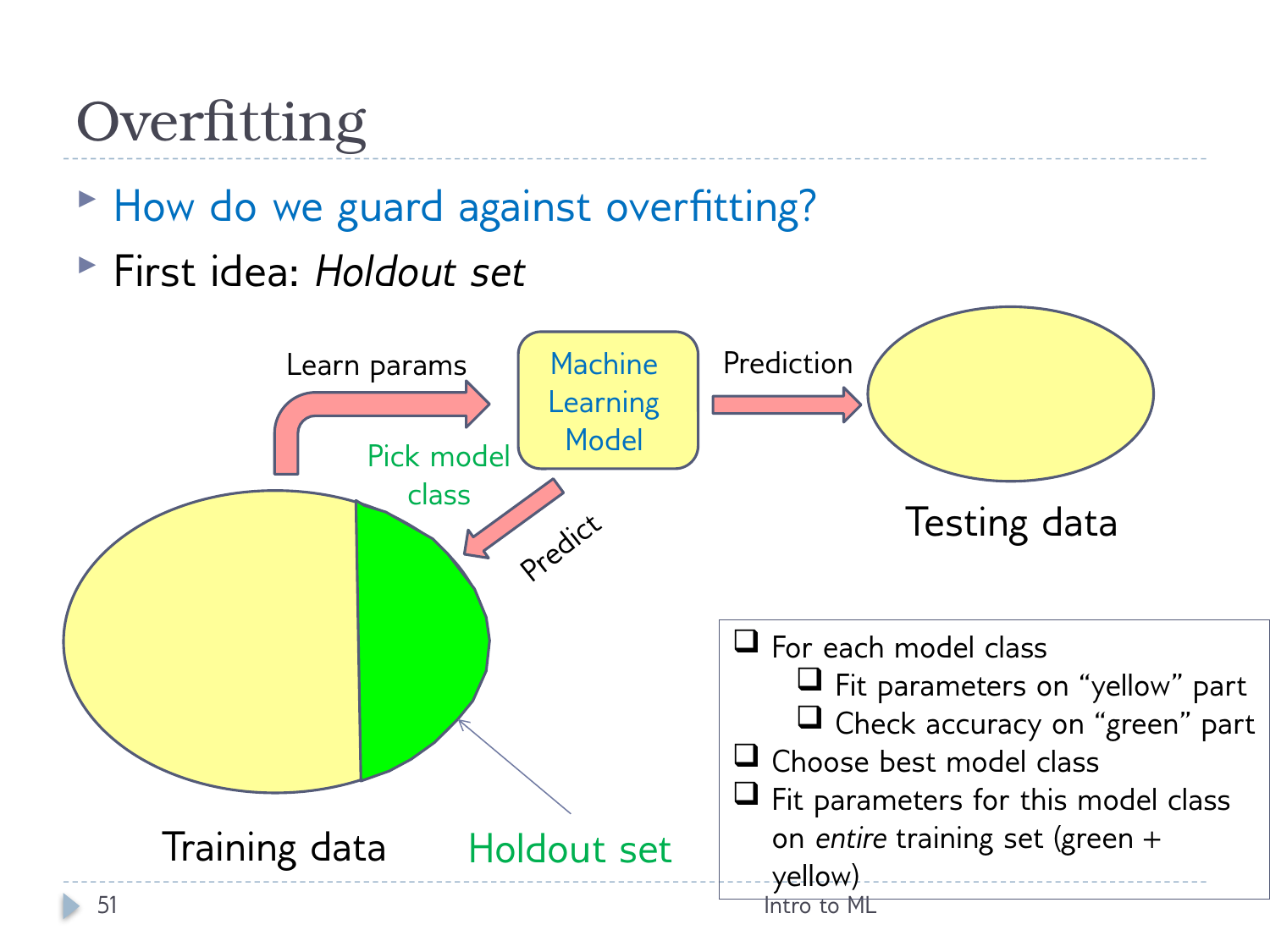

# Overfitting
How do we guard against overfitting?
First idea: Holdout set

Machine Learning Model
Prediction
Learn params

Pick model class
Testing data

Predict
For each model class
Fit parameters on “yellow” part
Check accuracy on “green” part
Choose best model class
Fit parameters for this model class on entire training set (green + yellow)
Training data
Holdout set
51
Intro to ML